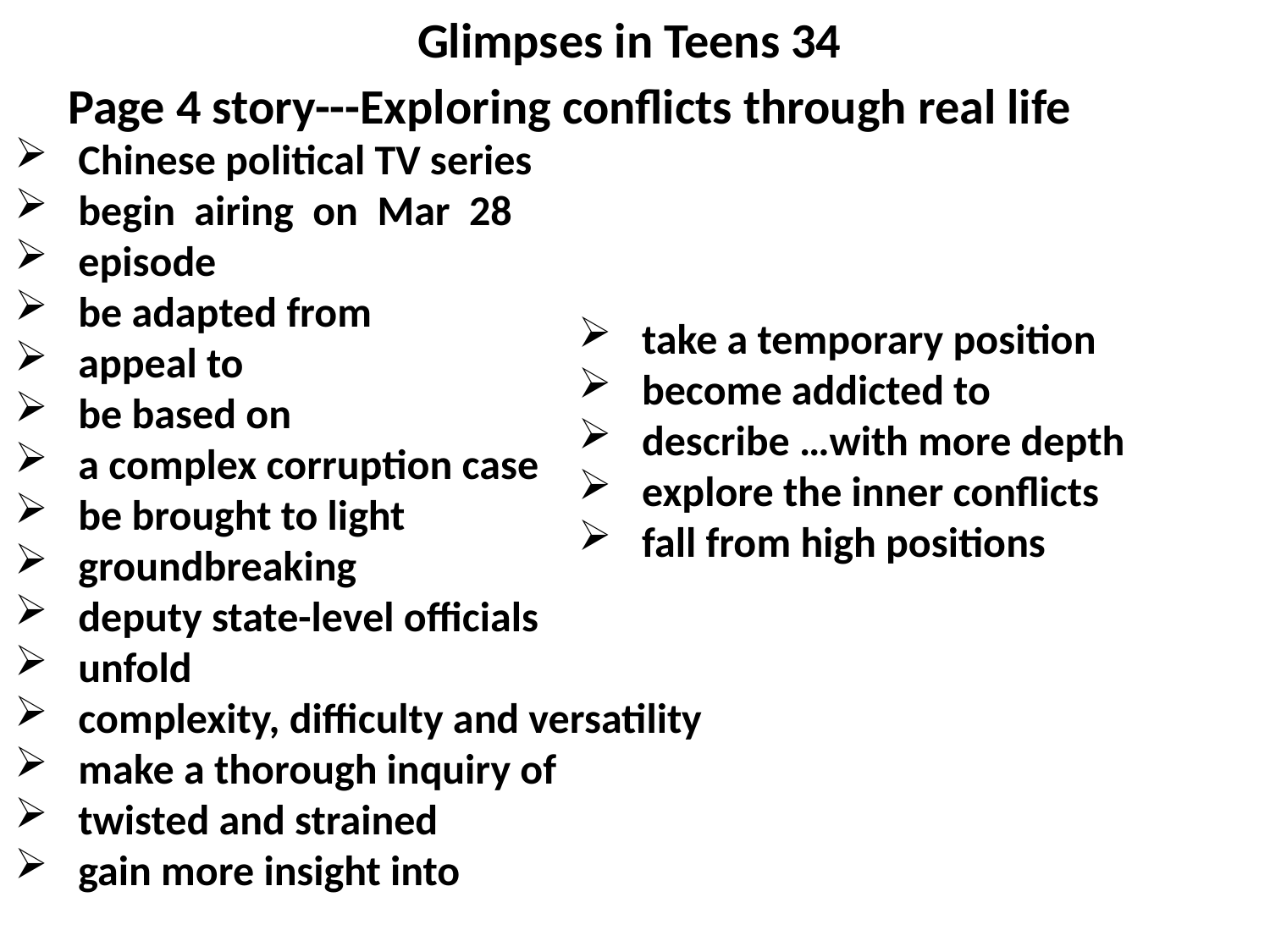

Glimpses in Teens 34
Page 4 story---Exploring conflicts through real life
Chinese political TV series
begin  airing  on  Mar  28
episode
be adapted from
appeal to
be based on
a complex corruption case
be brought to light
groundbreaking
deputy state-level officials
unfold
complexity, difficulty and versatility
make a thorough inquiry of
twisted and strained
gain more insight into

take a temporary position
become addicted to
describe …with more depth
explore the inner conflicts
fall from high positions